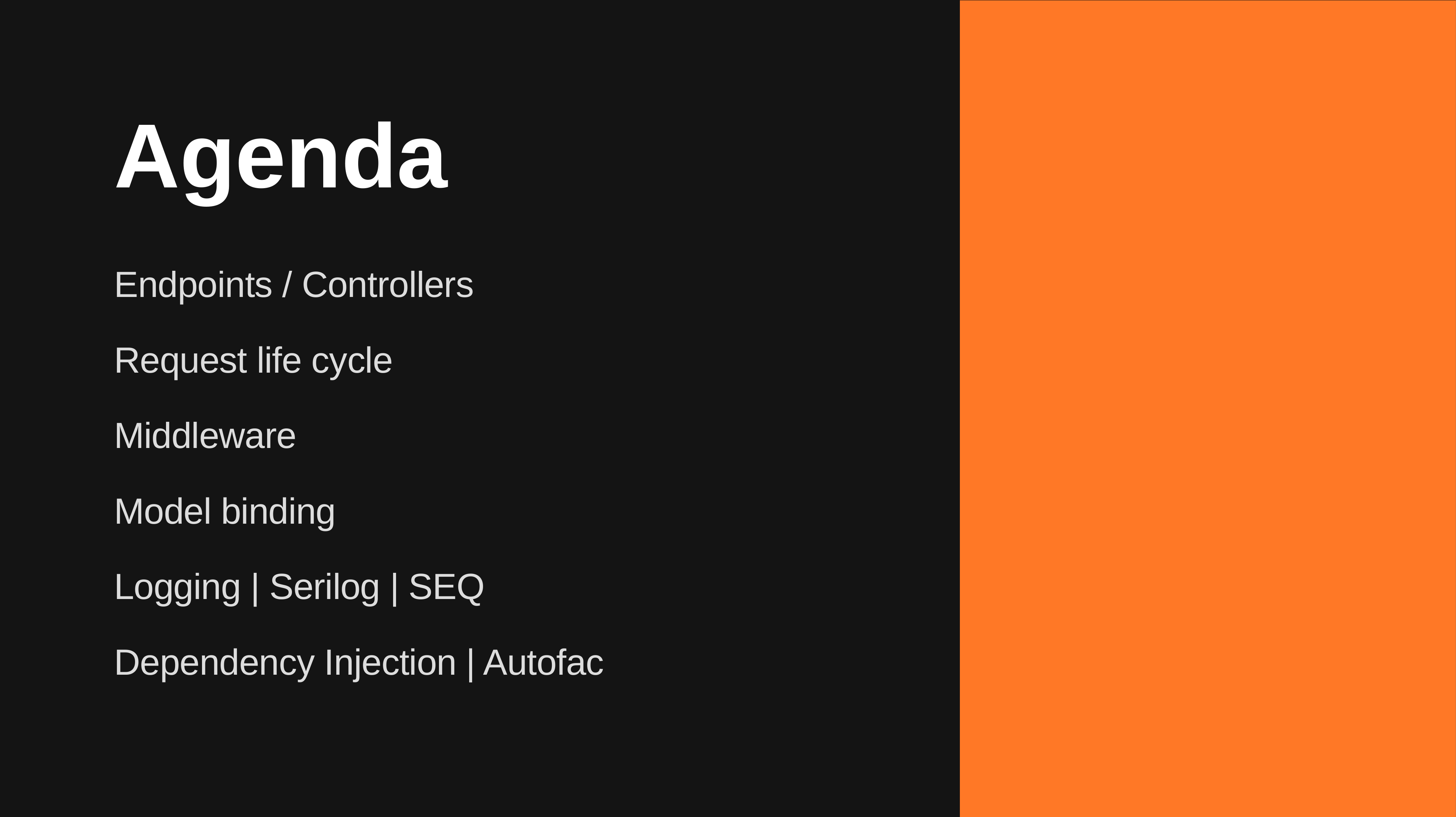

# Agenda
Endpoints / Controllers
Request life cycle
Middleware
Model binding
Logging | Serilog | SEQ
Dependency Injection | Autofac